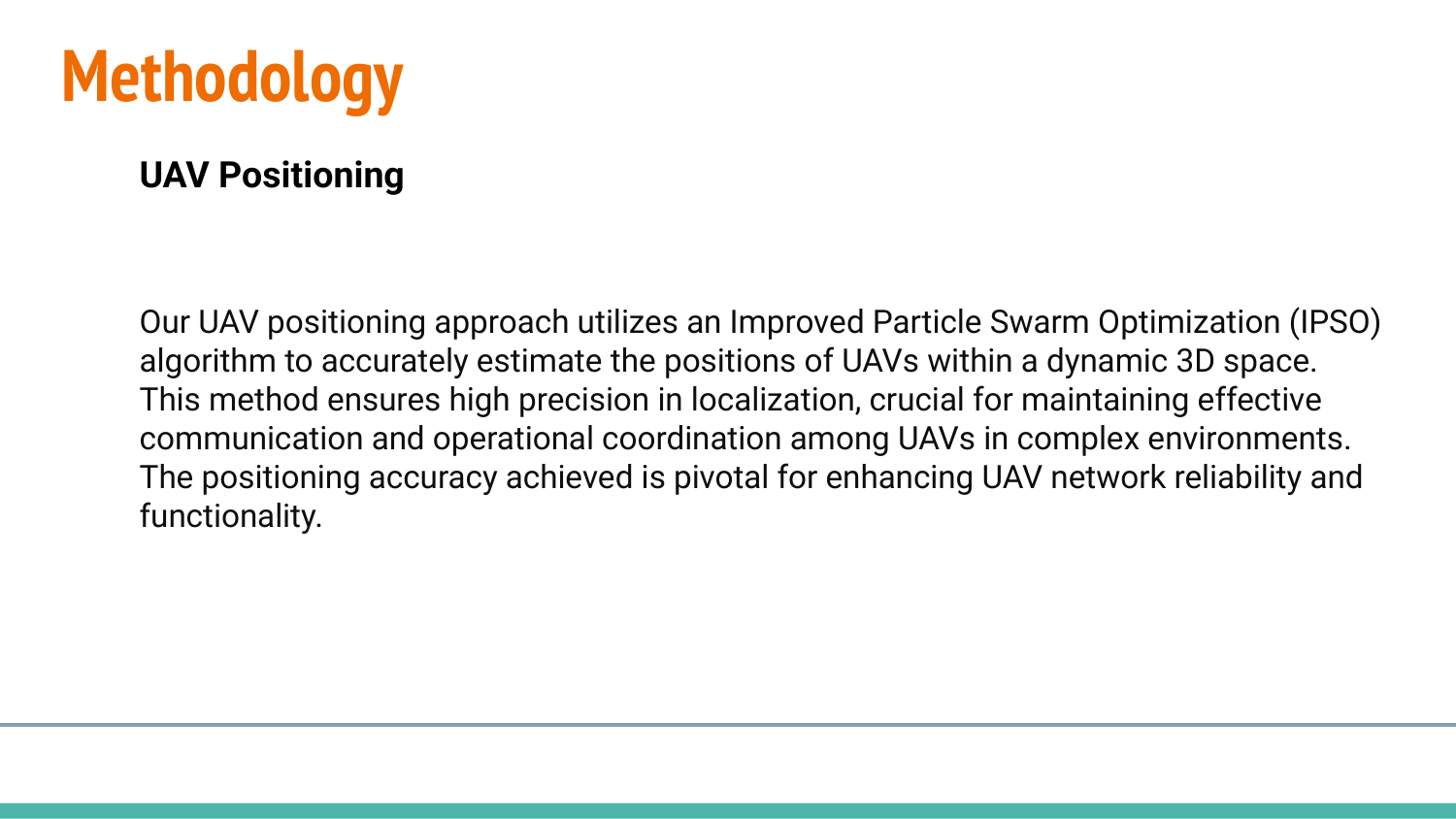

Methodology
UAV Positioning
Our UAV positioning approach utilizes an Improved Particle Swarm Optimization (IPSO) algorithm to accurately estimate the positions of UAVs within a dynamic 3D space. This method ensures high precision in localization, crucial for maintaining effective communication and operational coordination among UAVs in complex environments. The positioning accuracy achieved is pivotal for enhancing UAV network reliability and functionality.